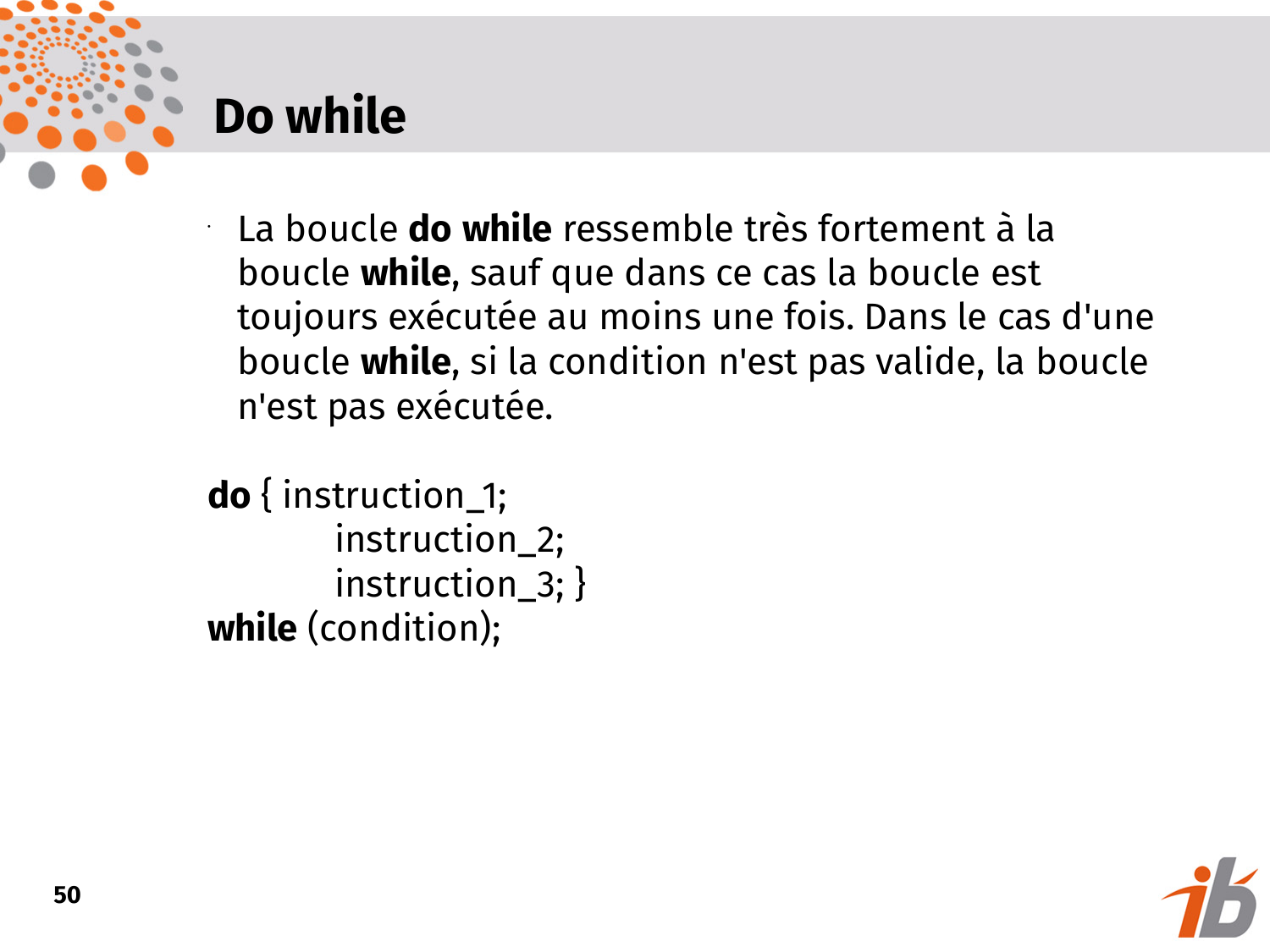

Do while
La boucle do while ressemble très fortement à la boucle while, sauf que dans ce cas la boucle est toujours exécutée au moins une fois. Dans le cas d'une boucle while, si la condition n'est pas valide, la boucle n'est pas exécutée.

do { instruction_1;
	instruction_2;
	instruction_3; }
while (condition);
50